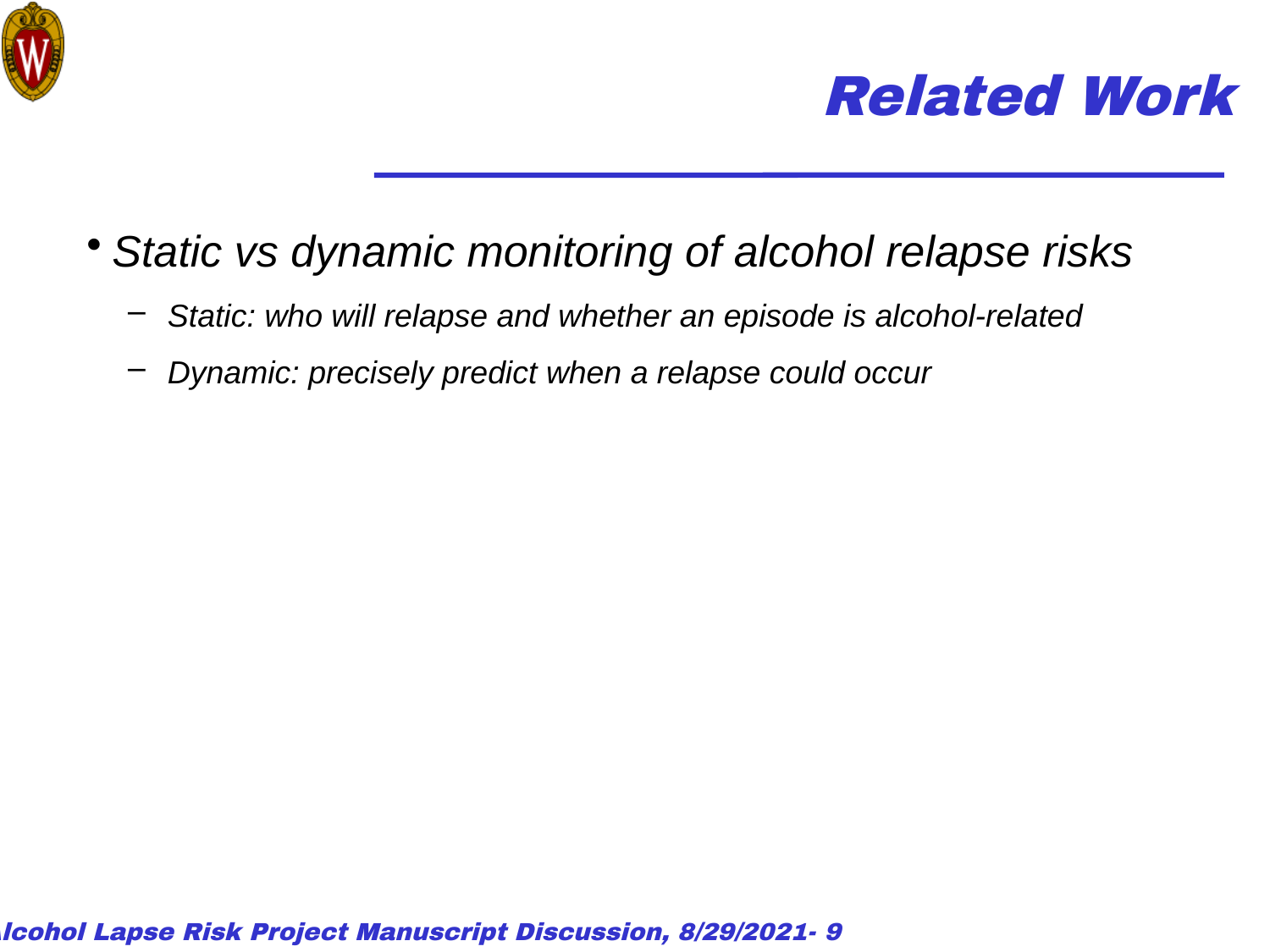

# Related Work
Static vs dynamic monitoring of alcohol relapse risks
Static: who will relapse and whether an episode is alcohol-related
Dynamic: precisely predict when a relapse could occur